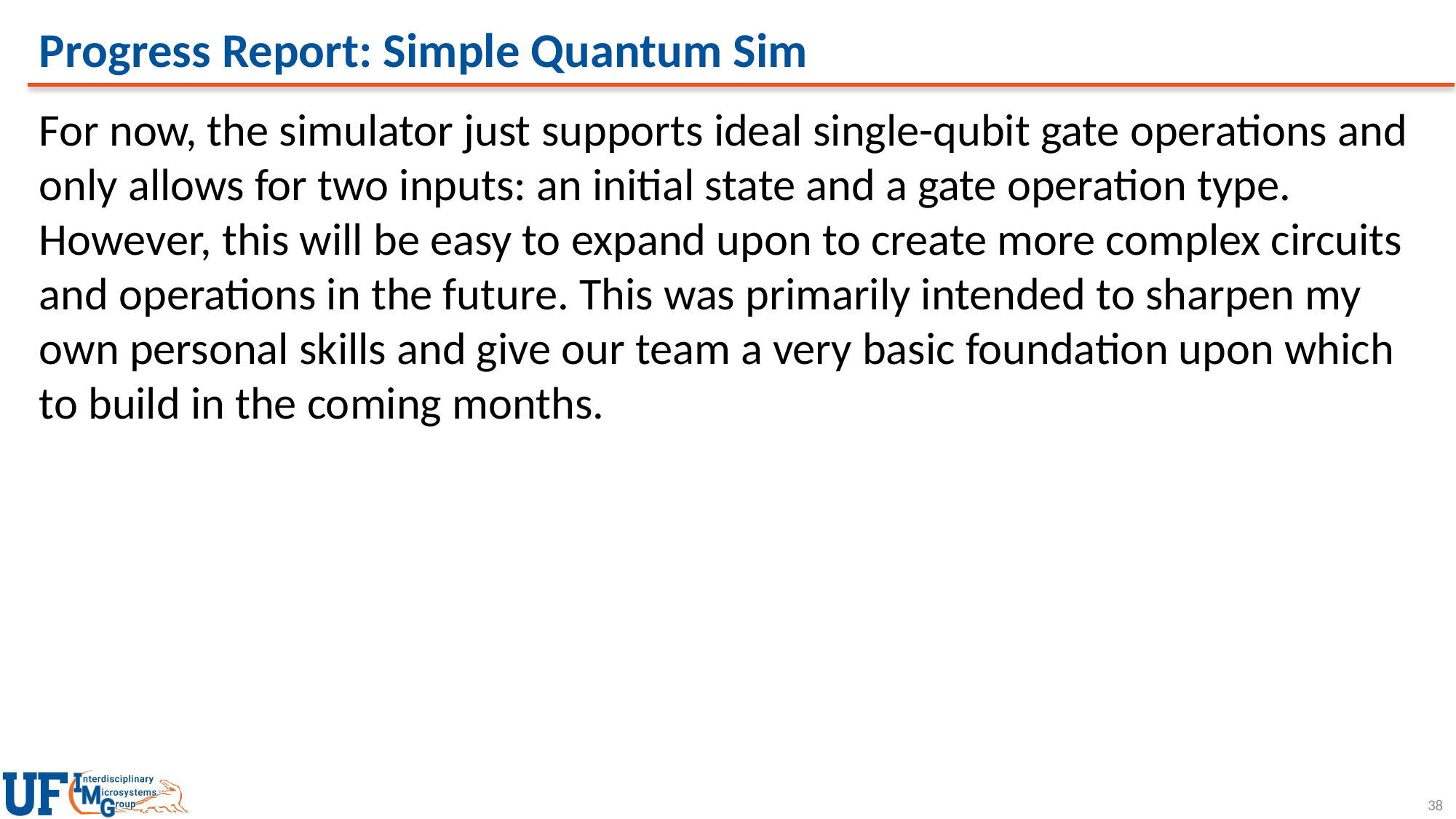

# Progress Report: Simple Quantum Sim
For now, the simulator just supports ideal single-qubit gate operations and only allows for two inputs: an initial state and a gate operation type. However, this will be easy to expand upon to create more complex circuits and operations in the future. This was primarily intended to sharpen my own personal skills and give our team a very basic foundation upon which to build in the coming months.

38